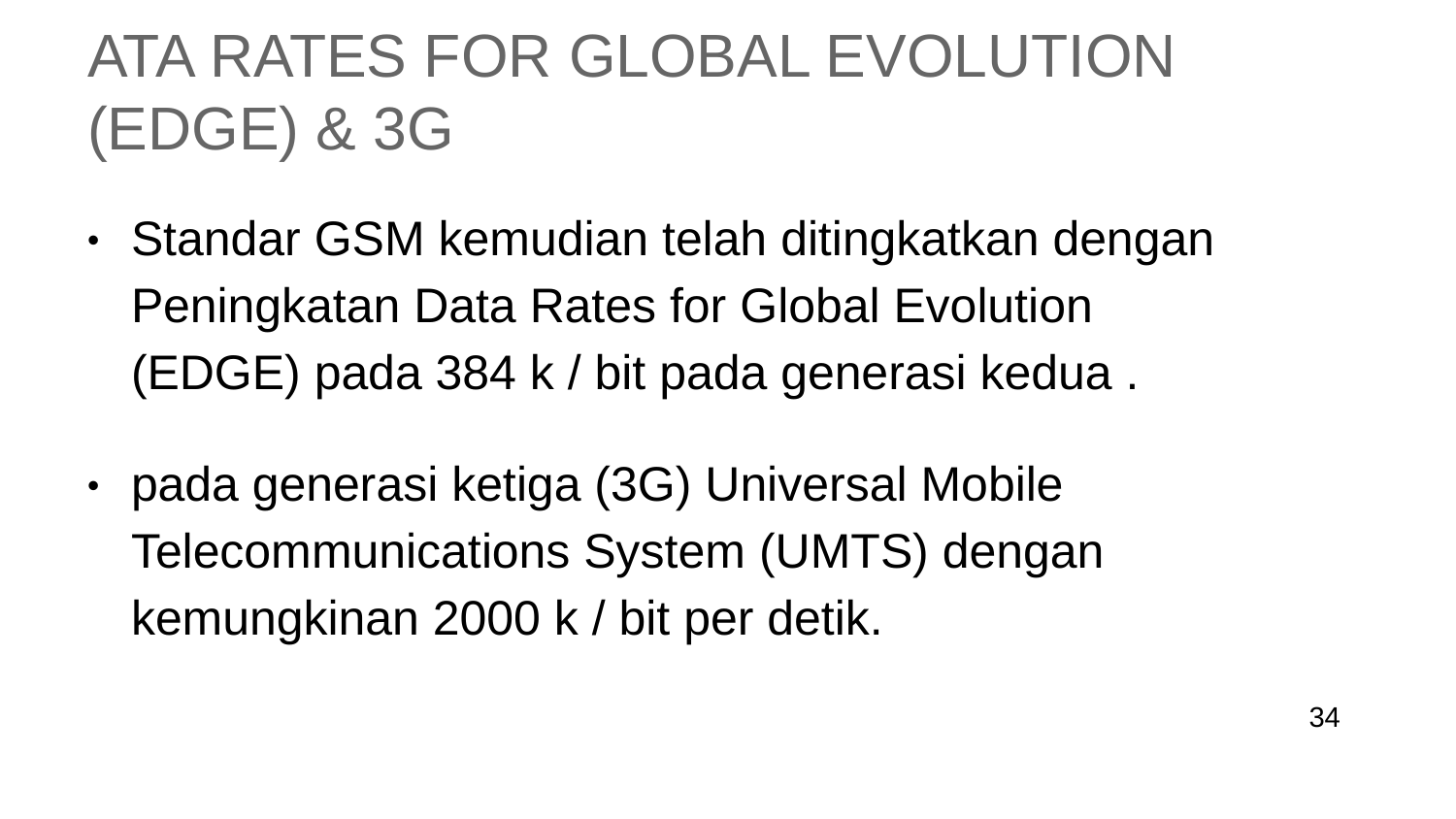

# ata Rates for Global Evolution (EDGE) & 3G
Standar GSM kemudian telah ditingkatkan dengan Peningkatan Data Rates for Global Evolution (EDGE) pada 384 k / bit pada generasi kedua .
pada generasi ketiga (3G) Universal Mobile Telecommunications System (UMTS) dengan kemungkinan 2000 k / bit per detik.
34